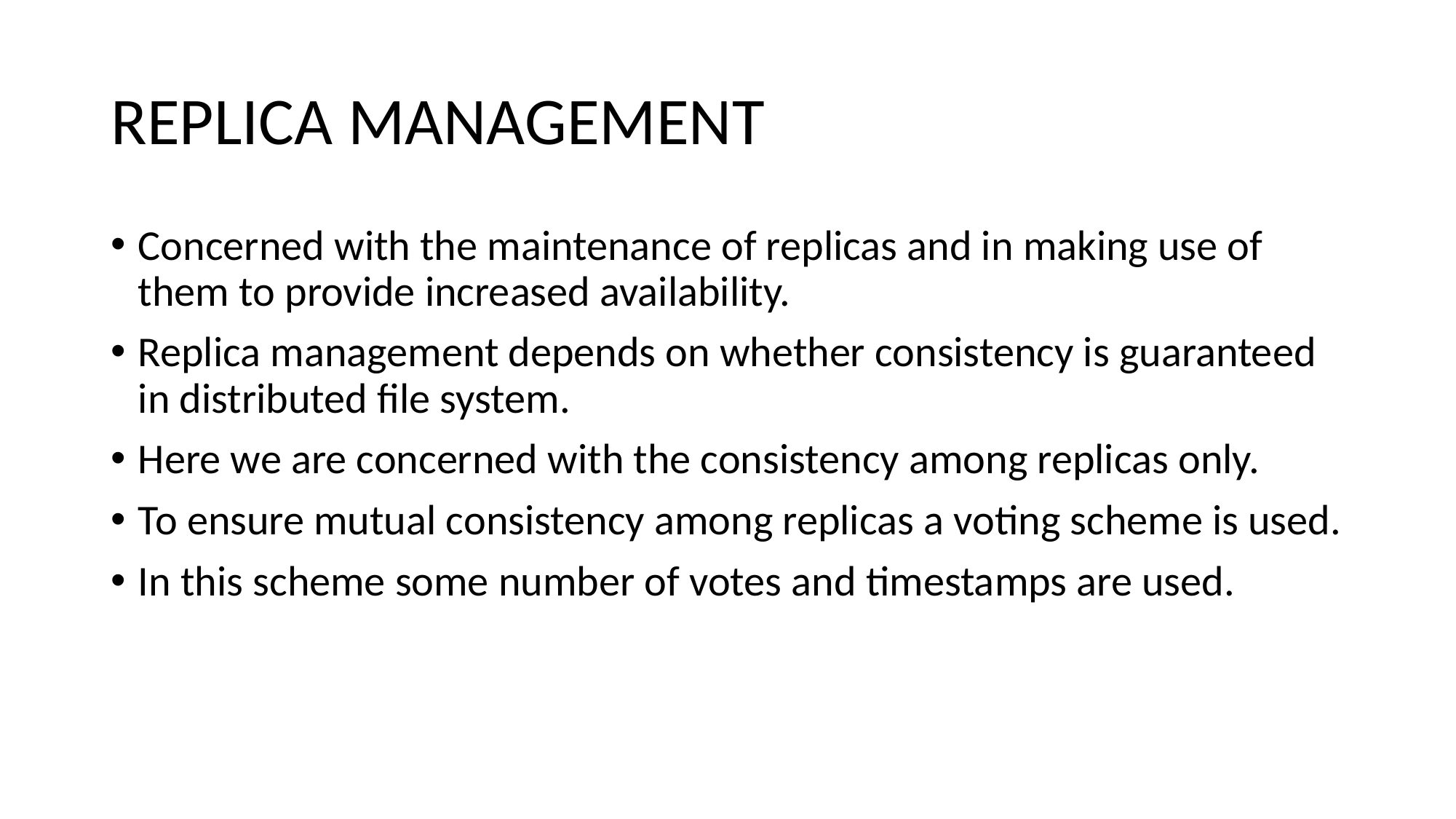

# REPLICA MANAGEMENT
Concerned with the maintenance of replicas and in making use of them to provide increased availability.
Replica management depends on whether consistency is guaranteed in distributed file system.
Here we are concerned with the consistency among replicas only.
To ensure mutual consistency among replicas a voting scheme is used.
In this scheme some number of votes and timestamps are used.